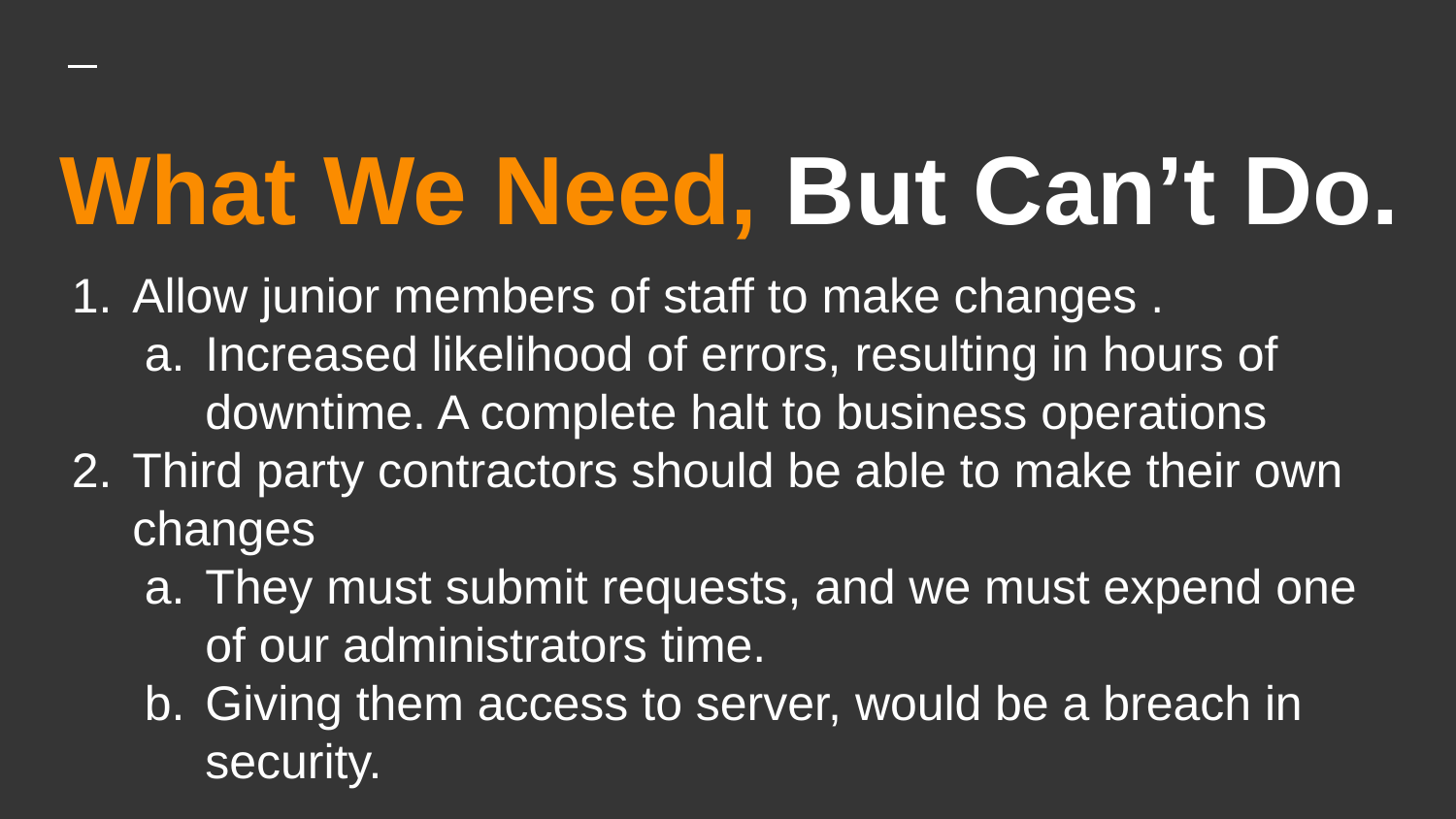

# What We Need, But Can’t Do.
Allow junior members of staff to make changes .
Increased likelihood of errors, resulting in hours of downtime. A complete halt to business operations
Third party contractors should be able to make their own changes
They must submit requests, and we must expend one of our administrators time.
Giving them access to server, would be a breach in security.